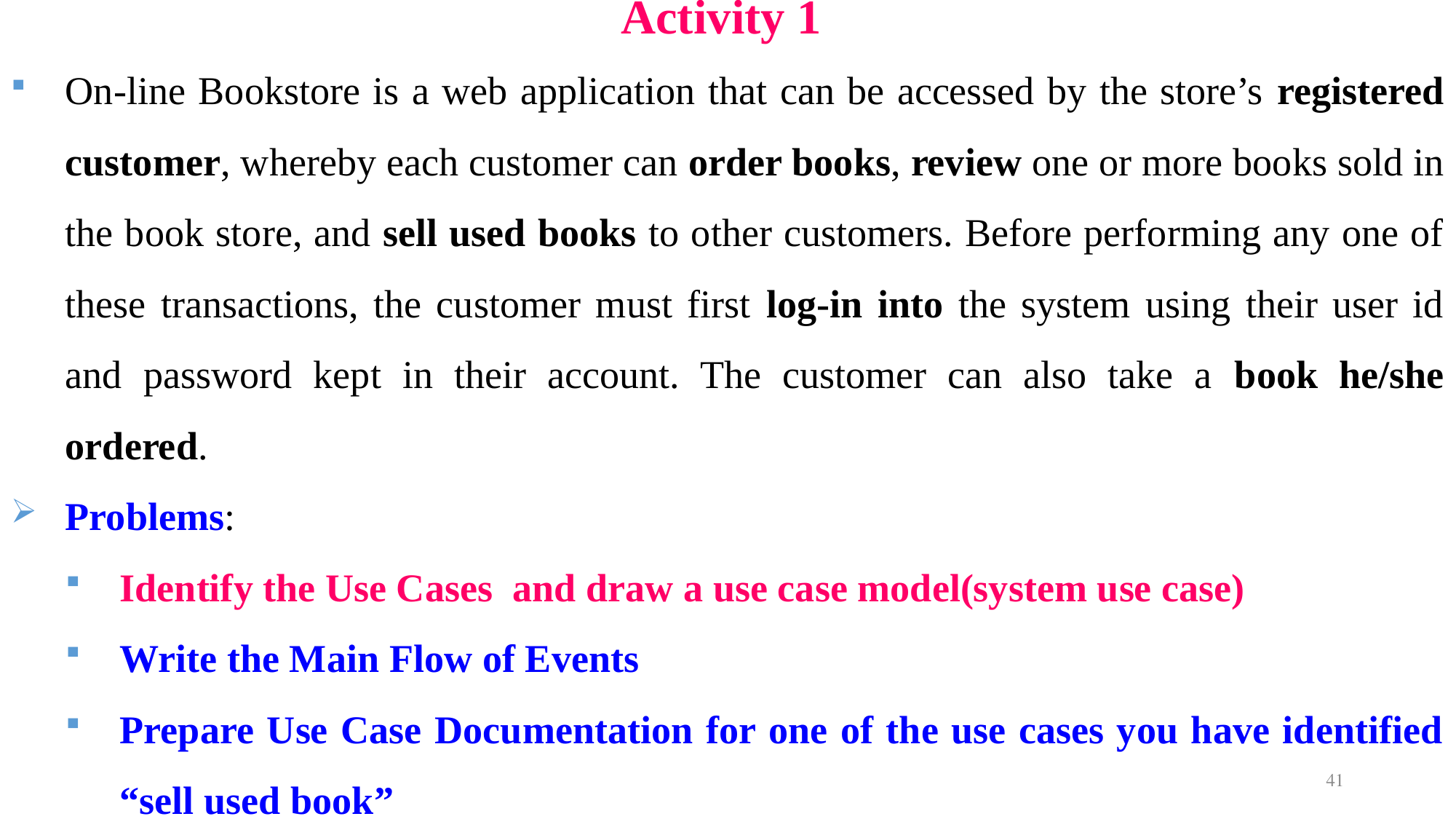

# Activity 1
On-line Bookstore is a web application that can be accessed by the store’s registered customer, whereby each customer can order books, review one or more books sold in the book store, and sell used books to other customers. Before performing any one of these transactions, the customer must first log-in into the system using their user id and password kept in their account. The customer can also take a book he/she ordered.
Problems:
Identify the Use Cases  and draw a use case model(system use case)
Write the Main Flow of Events
Prepare Use Case Documentation for one of the use cases you have identified “sell used book”
41